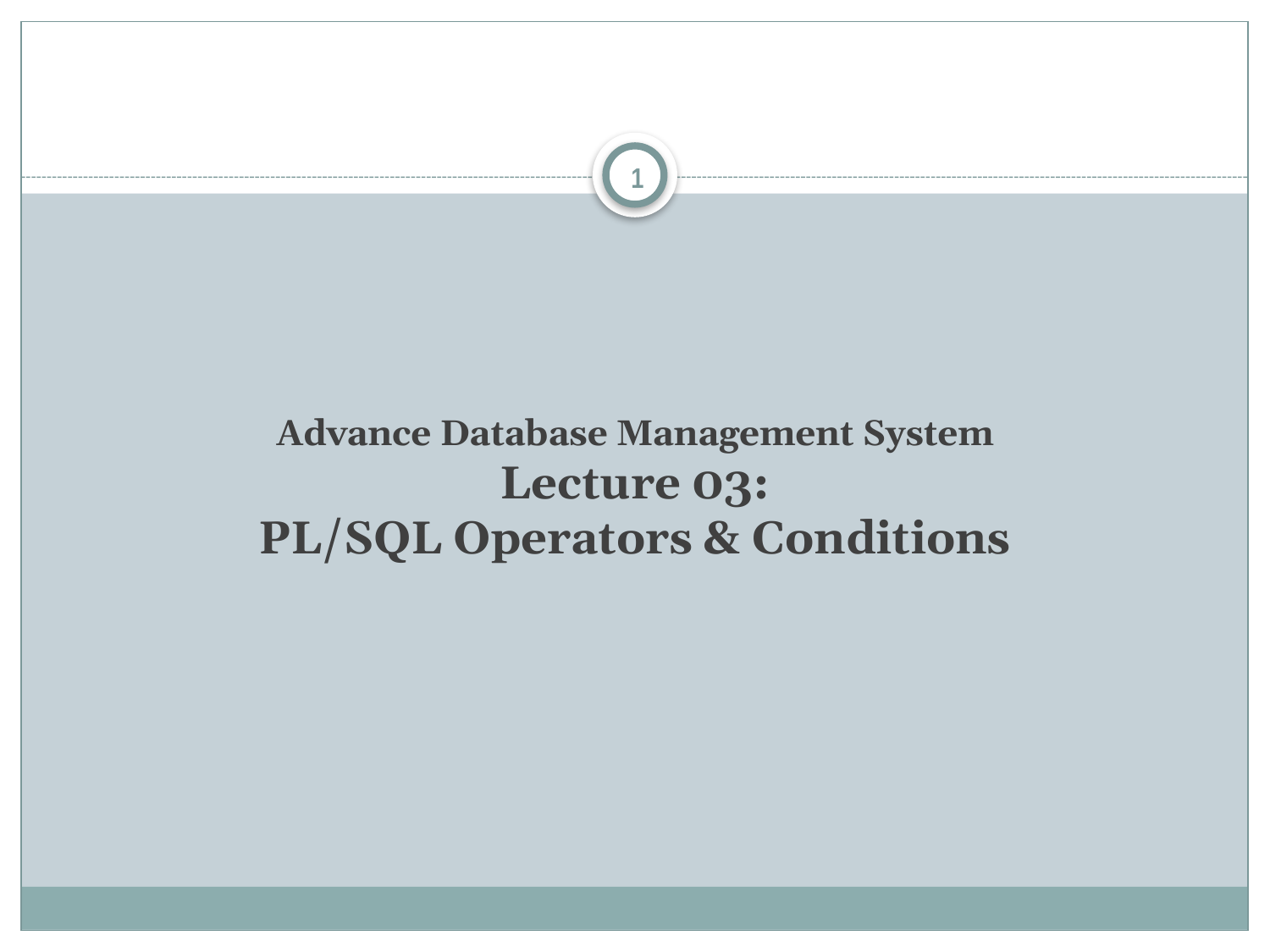

1
# Advance Database Management System Lecture 03: PL/SQL Operators & Conditions